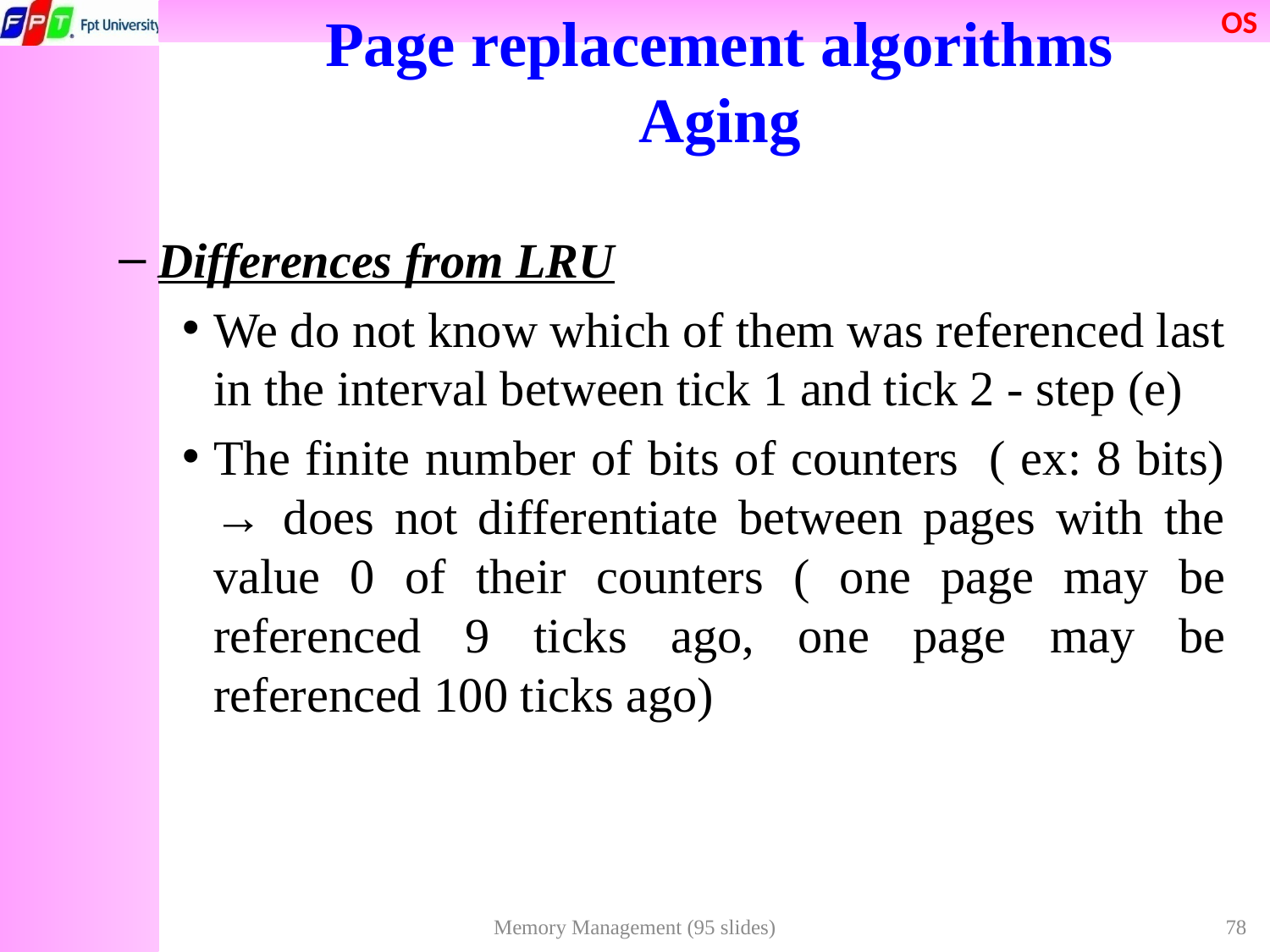

Page replacement algorithms
Aging
Differences from LRU
We do not know which of them was referenced last in the interval between tick 1 and tick 2 - step (e)
The finite number of bits of counters  ( ex: 8 bits) → does not differentiate between pages with the value 0 of their counters ( one page may be referenced 9 ticks ago, one page may be referenced 100 ticks ago)

Memory Management (95 slides)
78